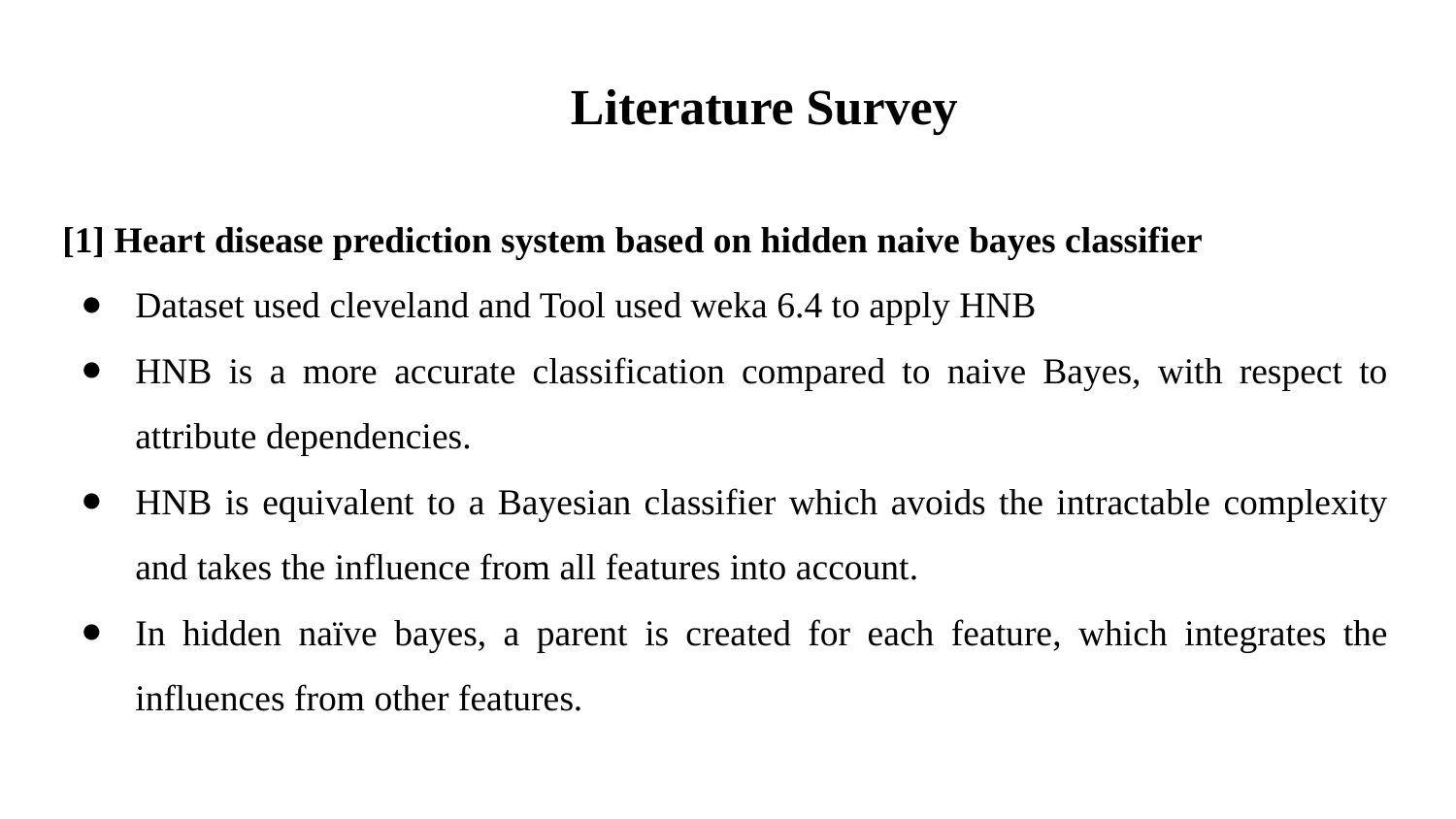

Literature Survey
[1] Heart disease prediction system based on hidden naive bayes classifier
Dataset used cleveland and Tool used weka 6.4 to apply HNB
HNB is a more accurate classification compared to naive Bayes, with respect to attribute dependencies.
HNB is equivalent to a Bayesian classifier which avoids the intractable complexity and takes the influence from all features into account.
In hidden naïve bayes, a parent is created for each feature, which integrates the influences from other features.